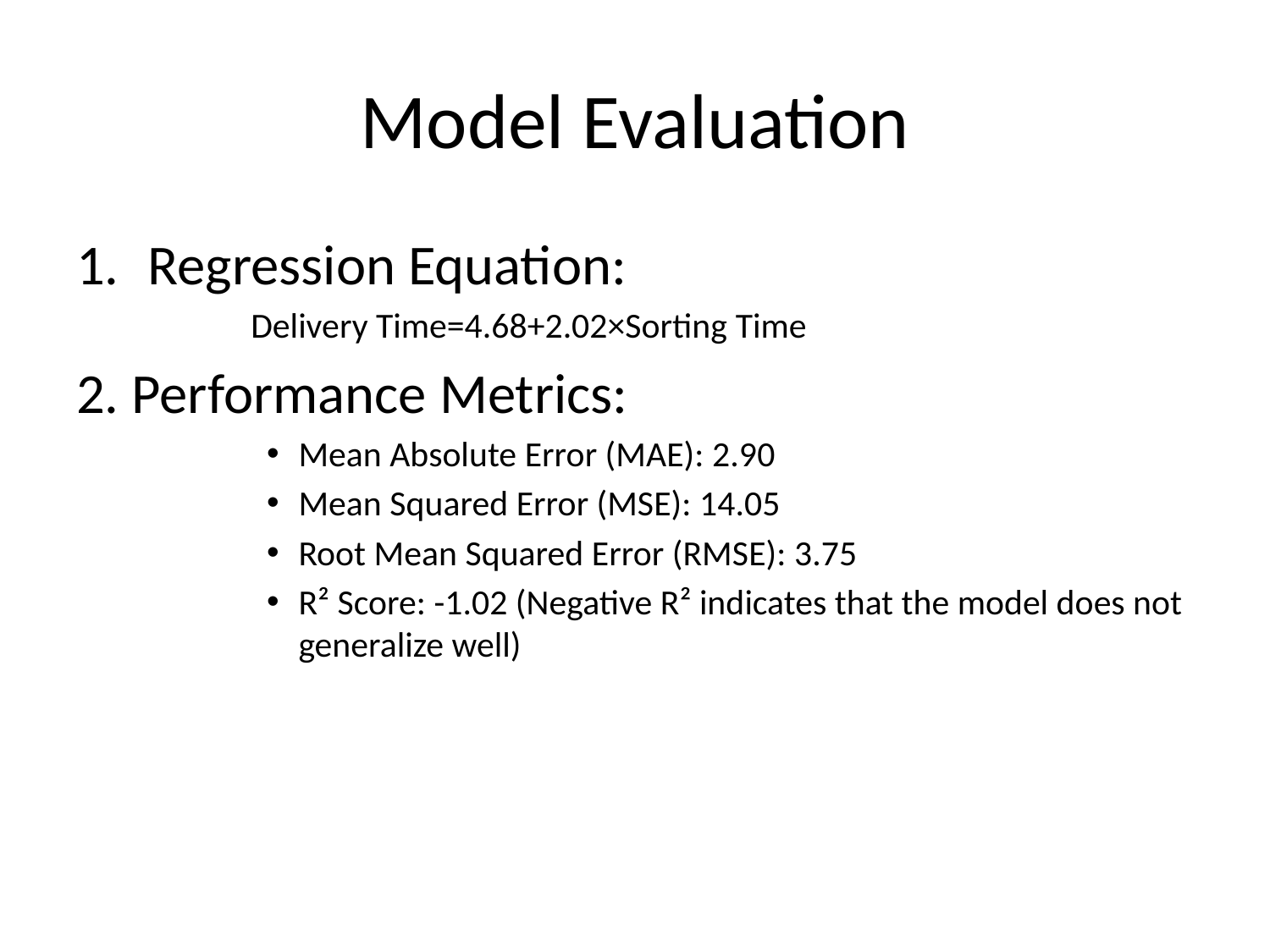

# Model Evaluation
Regression Equation:
Delivery Time=4.68+2.02×Sorting Time
2. Performance Metrics:
Mean Absolute Error (MAE): 2.90
Mean Squared Error (MSE): 14.05
Root Mean Squared Error (RMSE): 3.75
R² Score: -1.02 (Negative R² indicates that the model does not generalize well)